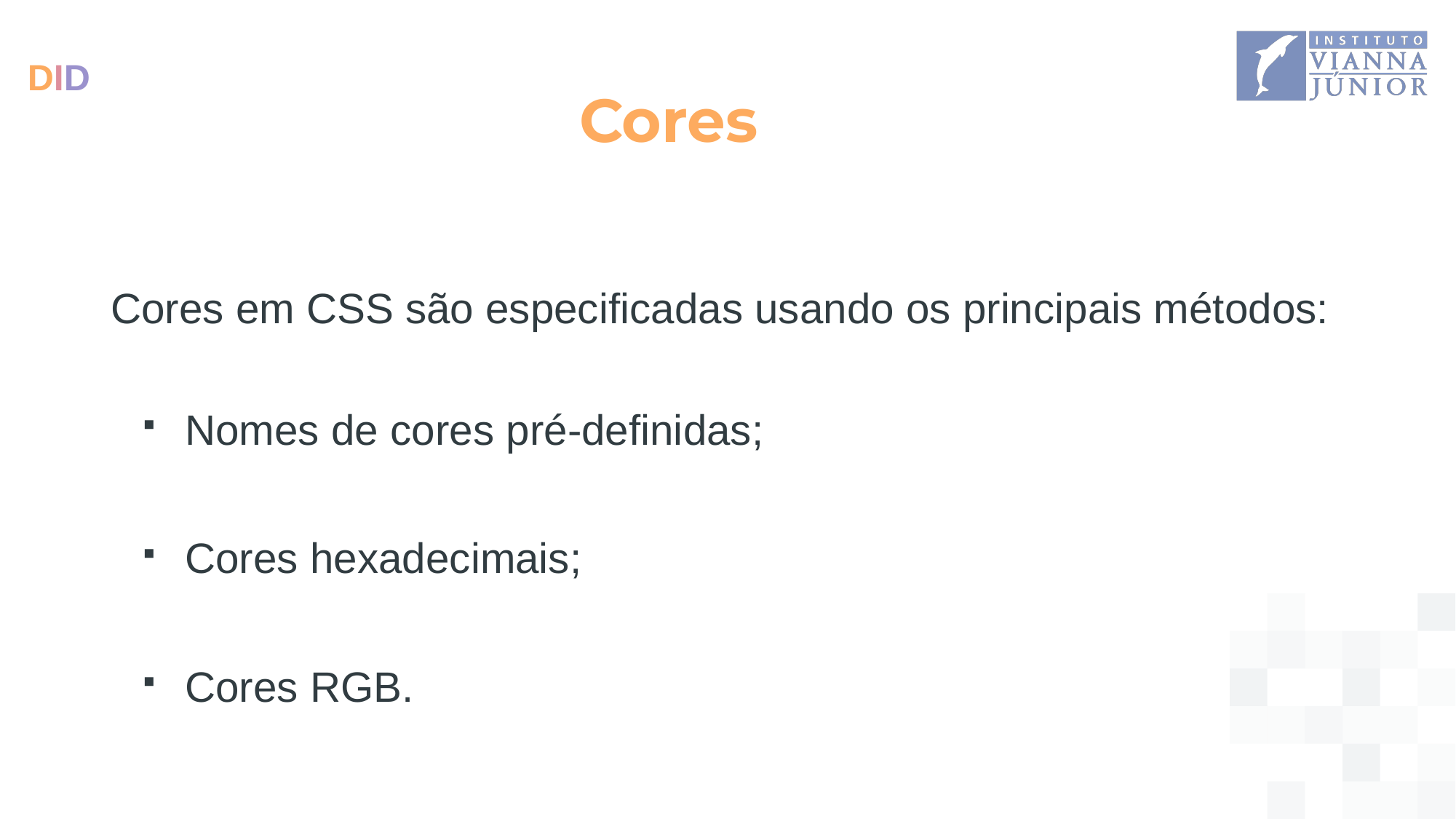

# Cores

Cores em CSS são especificadas usando os principais métodos:

Nomes de cores pré-definidas;

Cores hexadecimais;

Cores RGB.